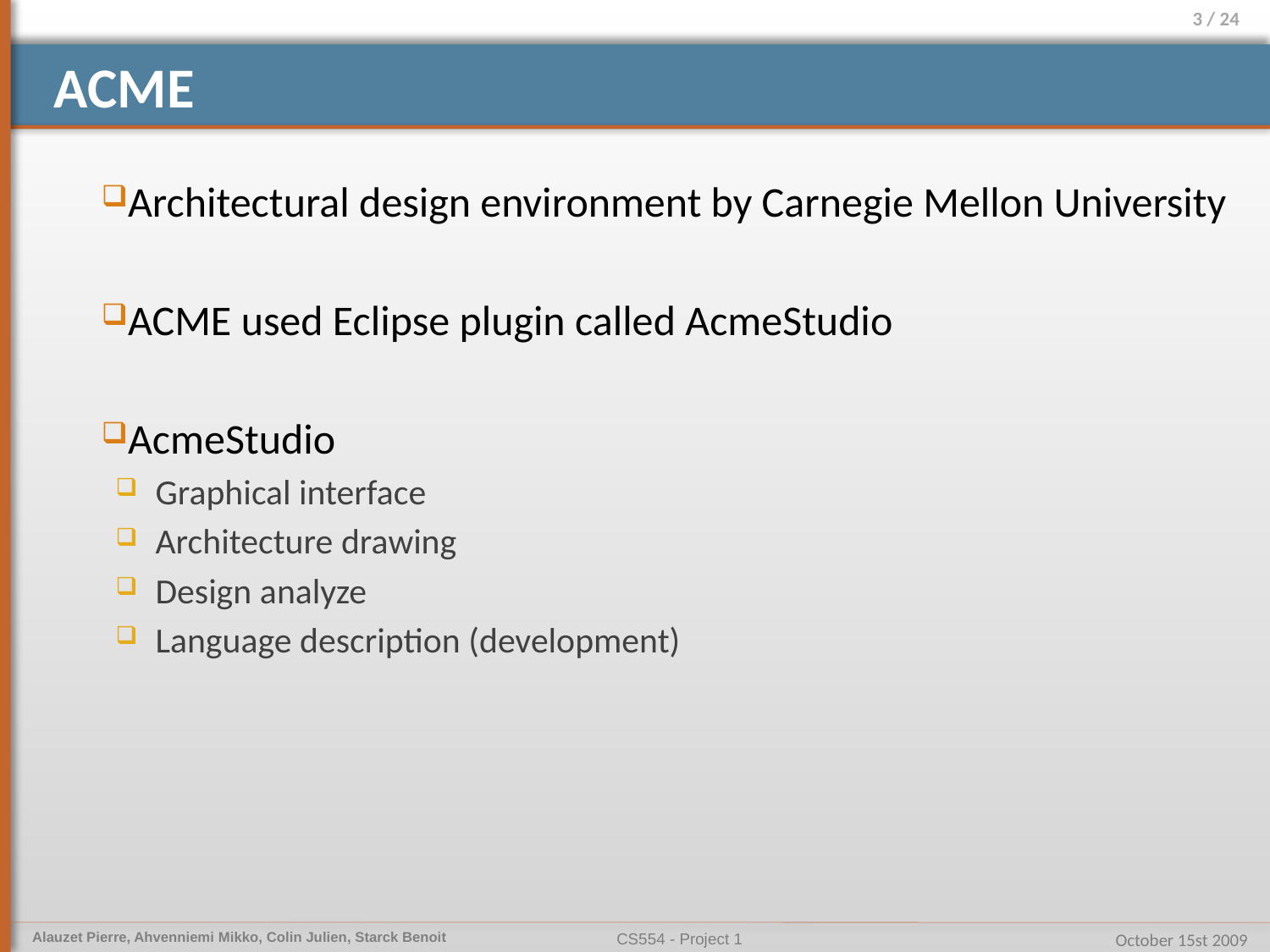

# ACME
Architectural design environment by Carnegie Mellon University

ACME used Eclipse plugin called AcmeStudio

AcmeStudio
Graphical interface
Architecture drawing
Design analyze
Language description (development)